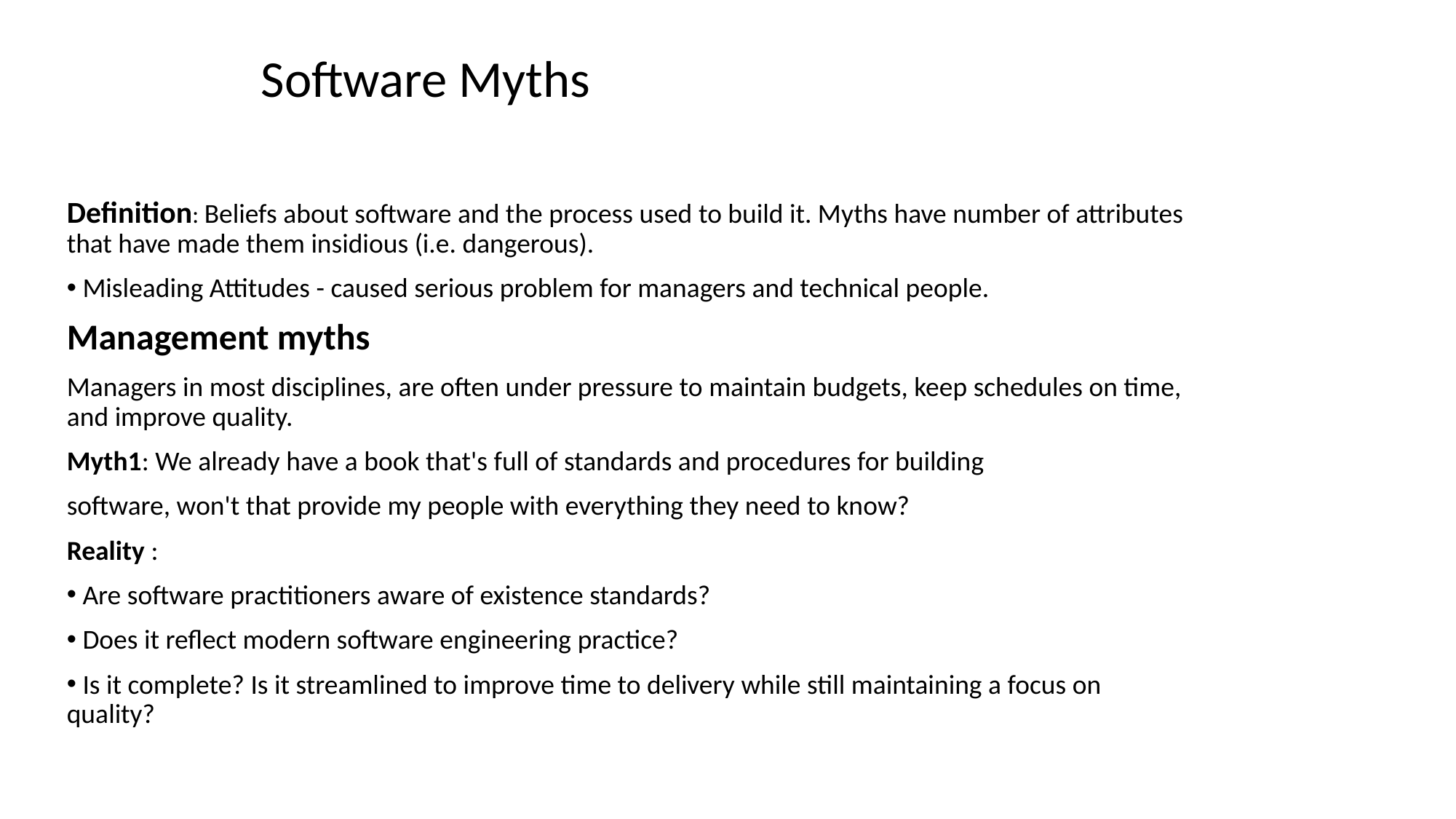

# Software Myths
Definition: Beliefs about software and the process used to build it. Myths have number of attributes that have made them insidious (i.e. dangerous).
 Misleading Attitudes - caused serious problem for managers and technical people.
Management myths
Managers in most disciplines, are often under pressure to maintain budgets, keep schedules on time, and improve quality.
Myth1: We already have a book that's full of standards and procedures for building
software, won't that provide my people with everything they need to know?
Reality :
 Are software practitioners aware of existence standards?
 Does it reflect modern software engineering practice?
 Is it complete? Is it streamlined to improve time to delivery while still maintaining a focus on quality?